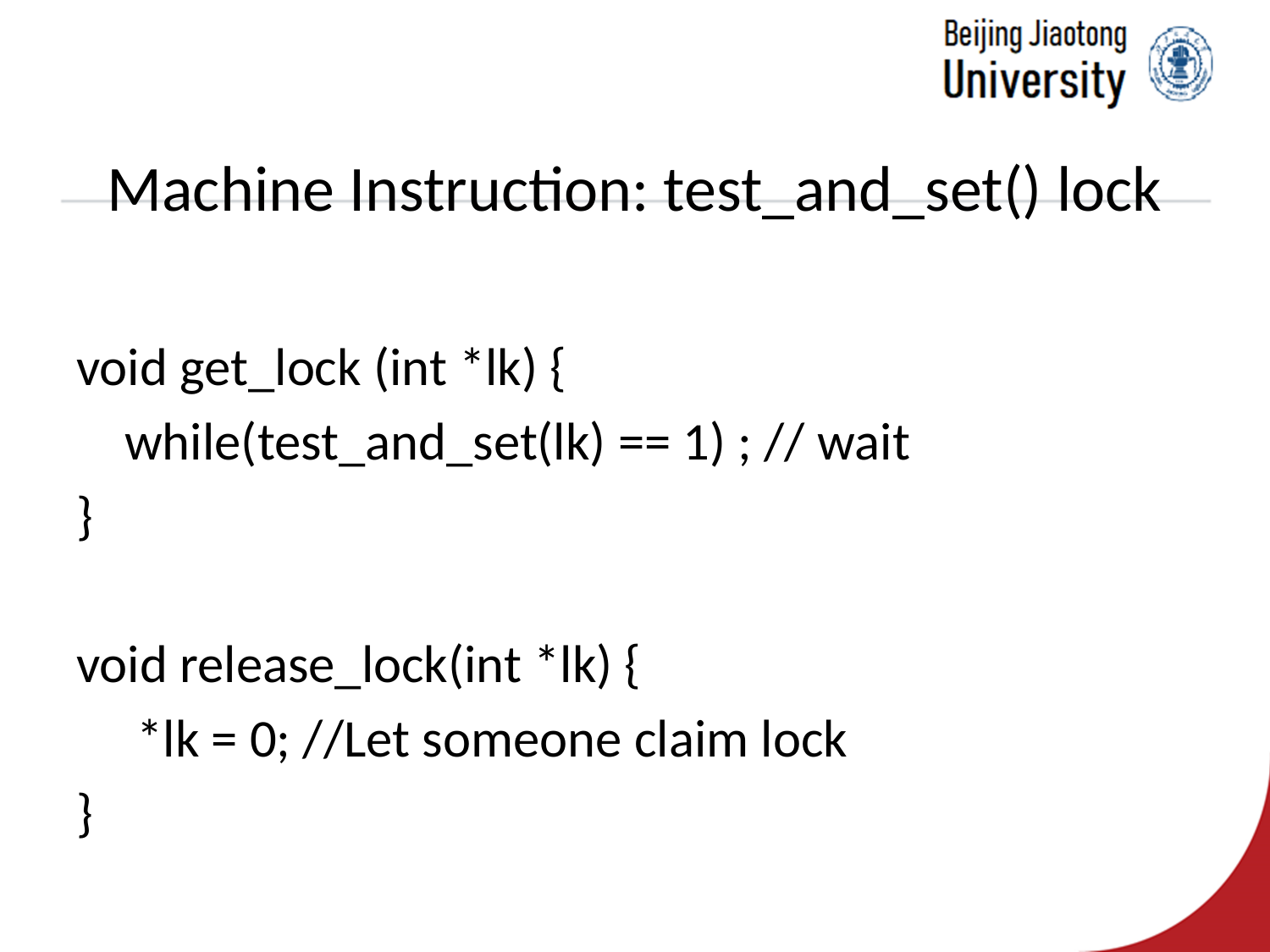

# Machine Instruction: test_and_set() lock
void get_lock (int *lk) {
    while(test_and_set(lk) == 1) ; // wait
}

void release_lock(int *lk) {
     *lk = 0; //Let someone claim lock
}